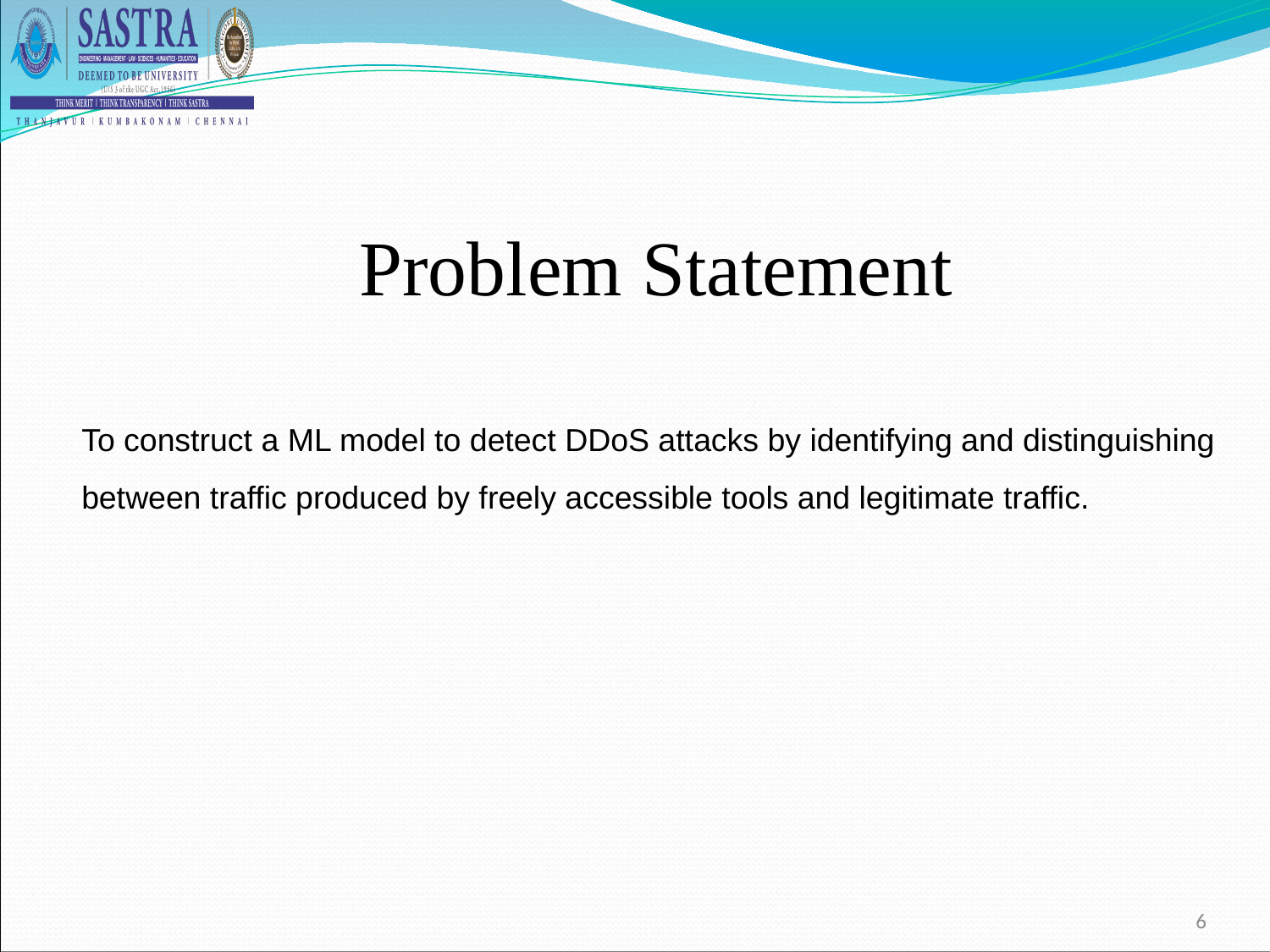

Problem Statement

To construct a ML model to detect DDoS attacks by identifying and distinguishing between traffic produced by freely accessible tools and legitimate traffic.
6